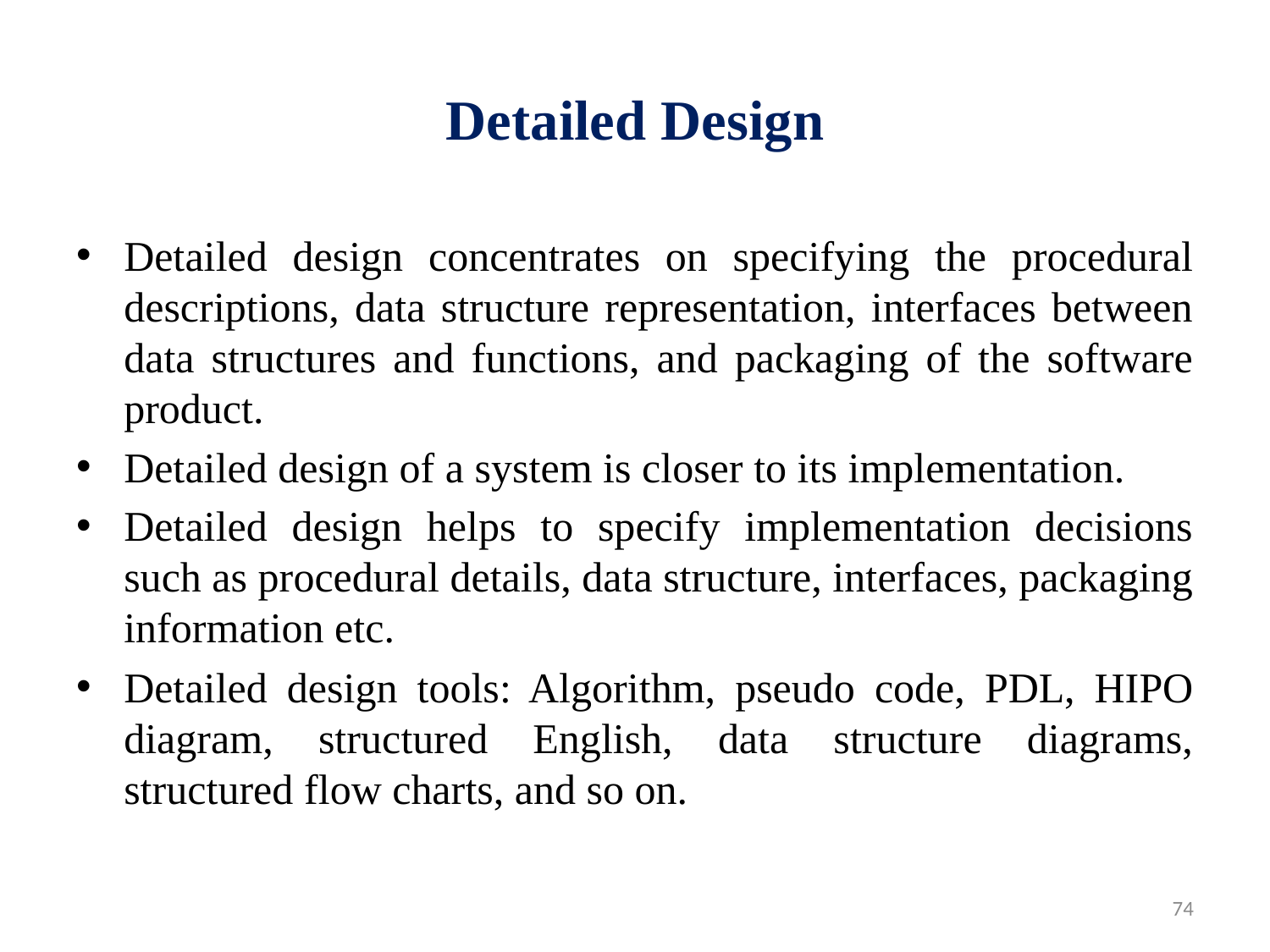

# Detailed Design
Detailed design concentrates on specifying the procedural descriptions, data structure representation, interfaces between data structures and functions, and packaging of the software product.
Detailed design of a system is closer to its implementation.
Detailed design helps to specify implementation decisions such as procedural details, data structure, interfaces, packaging information etc.
Detailed design tools: Algorithm, pseudo code, PDL, HIPO diagram, structured English, data structure diagrams, structured flow charts, and so on.
74